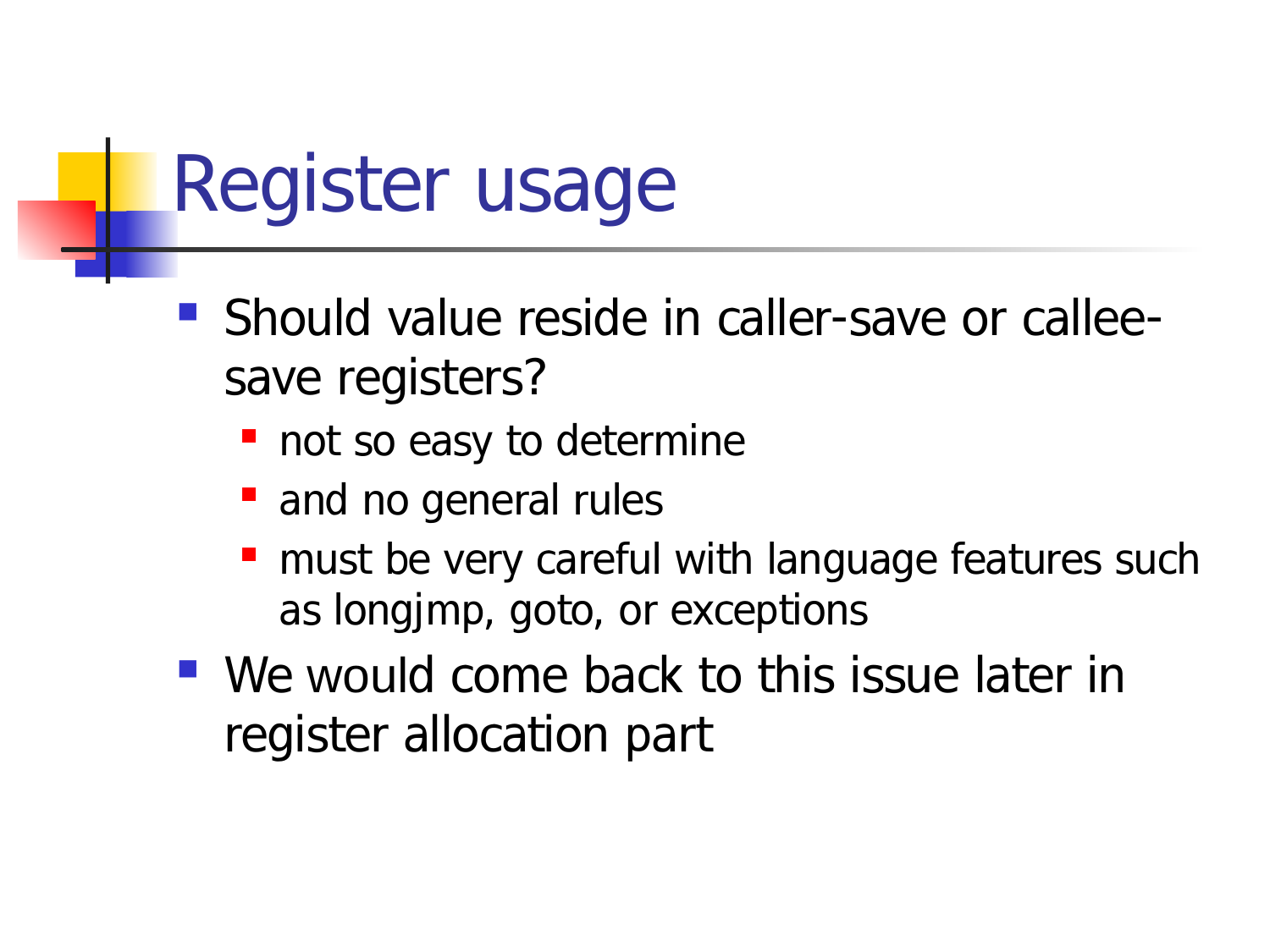

# Register usage
Should value reside in caller-save or callee-save registers?
not so easy to determine
and no general rules
must be very careful with language features such as longjmp, goto, or exceptions
We would come back to this issue later in register allocation part